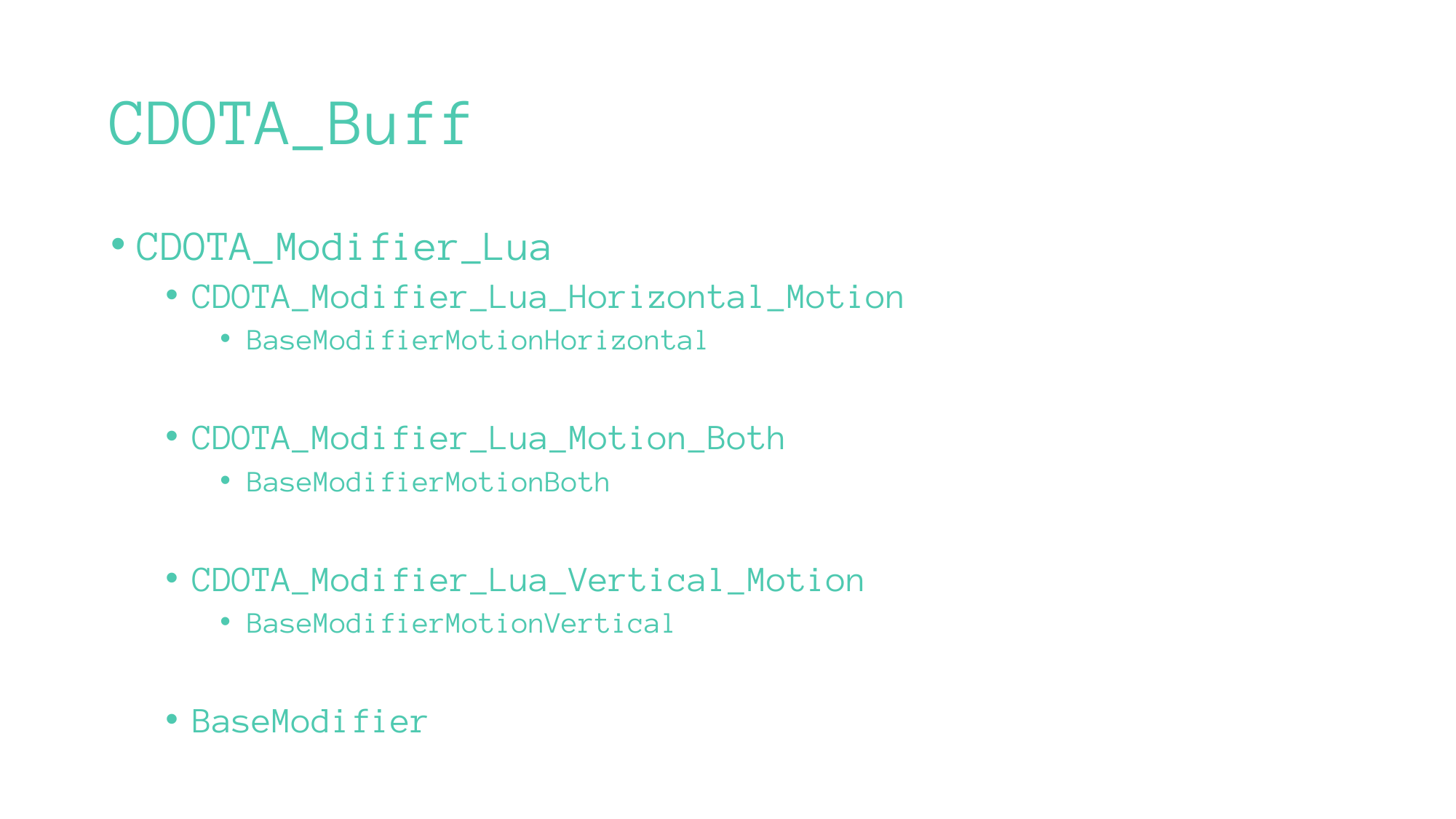

# CDOTA_Buff
CDOTA_Modifier_Lua
CDOTA_Modifier_Lua_Horizontal_Motion
BaseModifierMotionHorizontal

CDOTA_Modifier_Lua_Motion_Both
BaseModifierMotionBoth

CDOTA_Modifier_Lua_Vertical_Motion
BaseModifierMotionVertical

BaseModifier